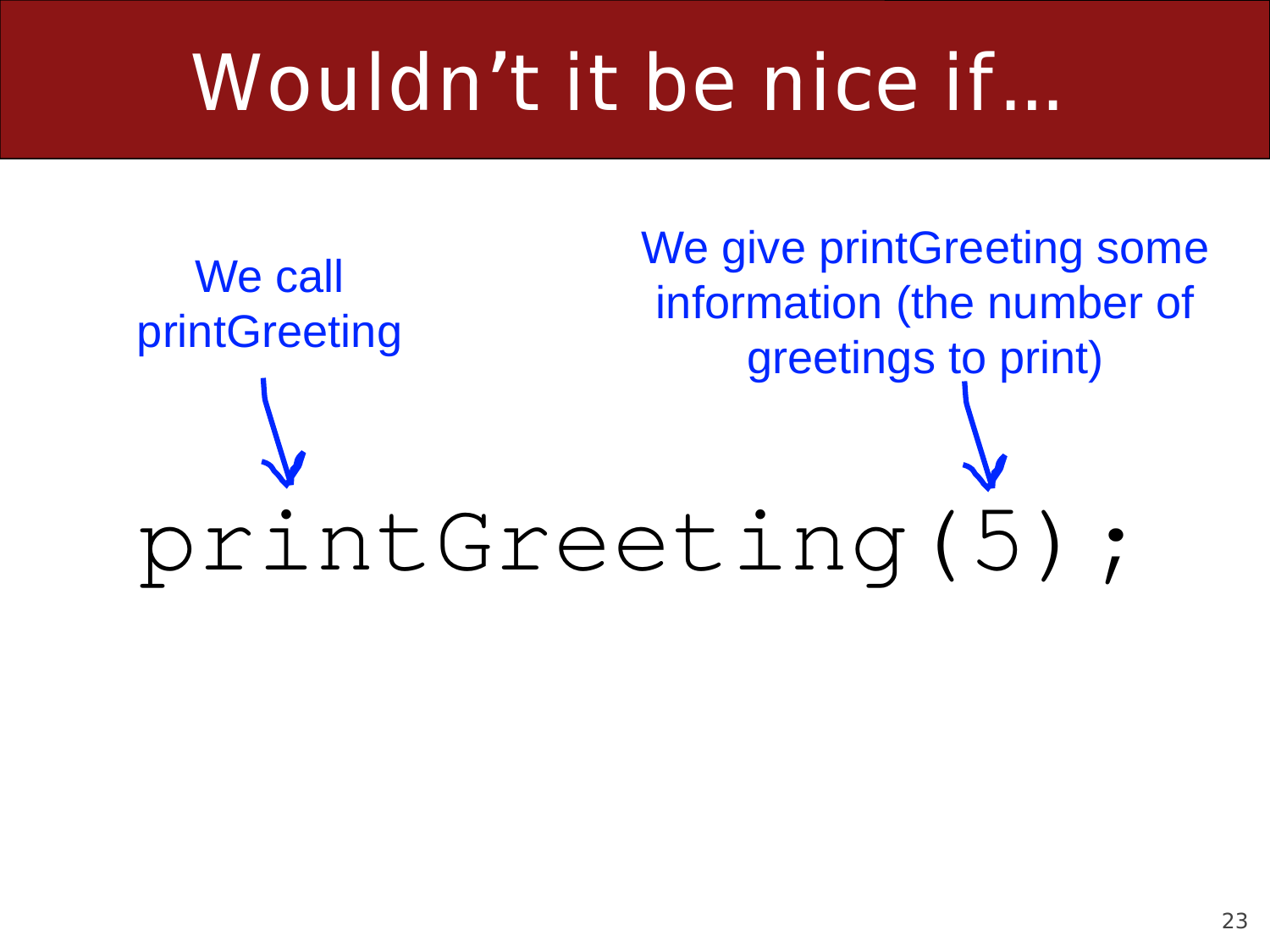

# Wouldn’t it be nice if…
We give printGreeting some information (the number of greetings to print)
We call printGreeting

printGreeting(5);